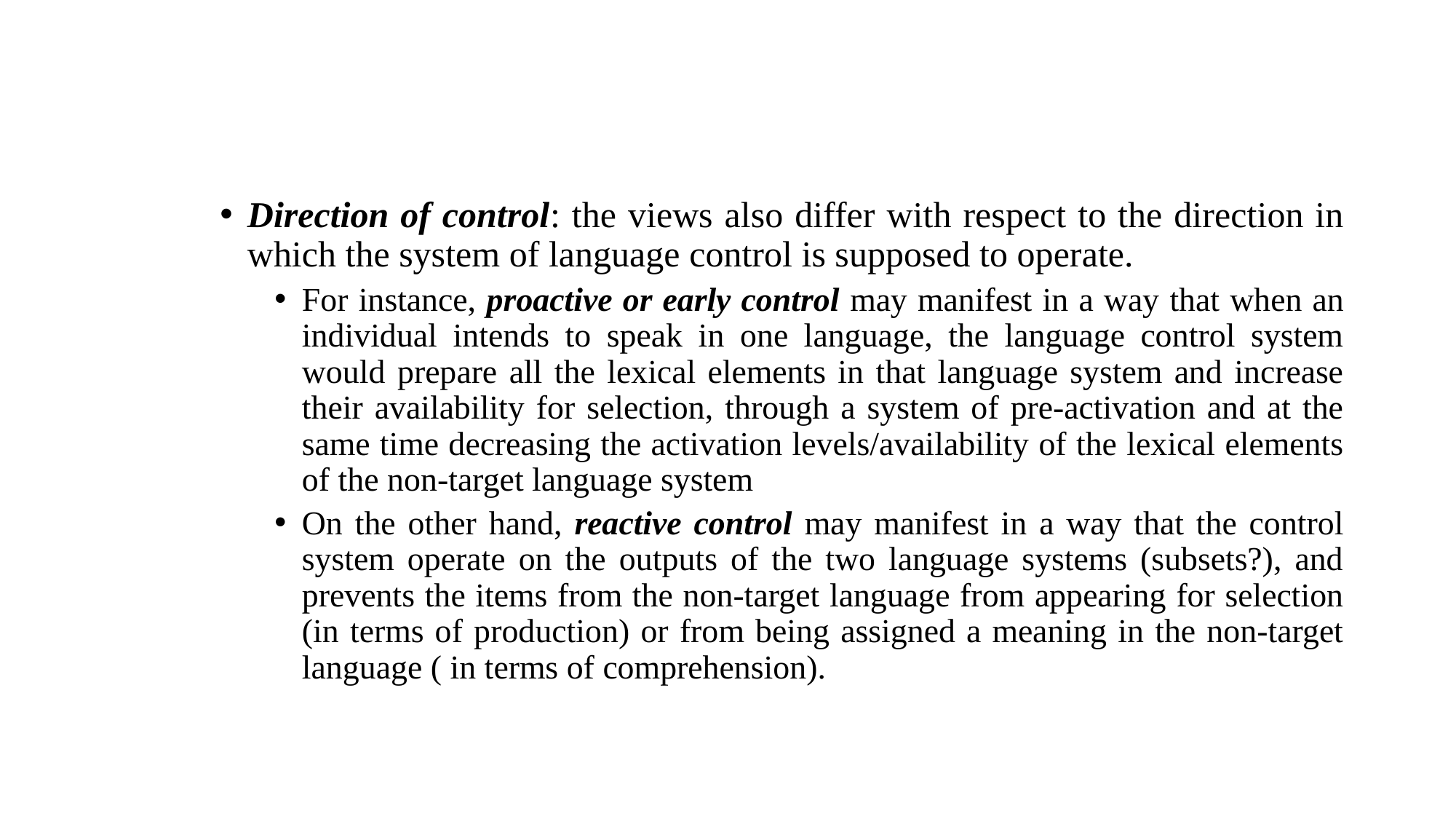

Direction of control: the views also differ with respect to the direction in which the system of language control is supposed to operate.
For instance, proactive or early control may manifest in a way that when an individual intends to speak in one language, the language control system would prepare all the lexical elements in that language system and increase their availability for selection, through a system of pre-activation and at the same time decreasing the activation levels/availability of the lexical elements of the non-target language system
On the other hand, reactive control may manifest in a way that the control system operate on the outputs of the two language systems (subsets?), and prevents the items from the non-target language from appearing for selection (in terms of production) or from being assigned a meaning in the non-target language ( in terms of comprehension).